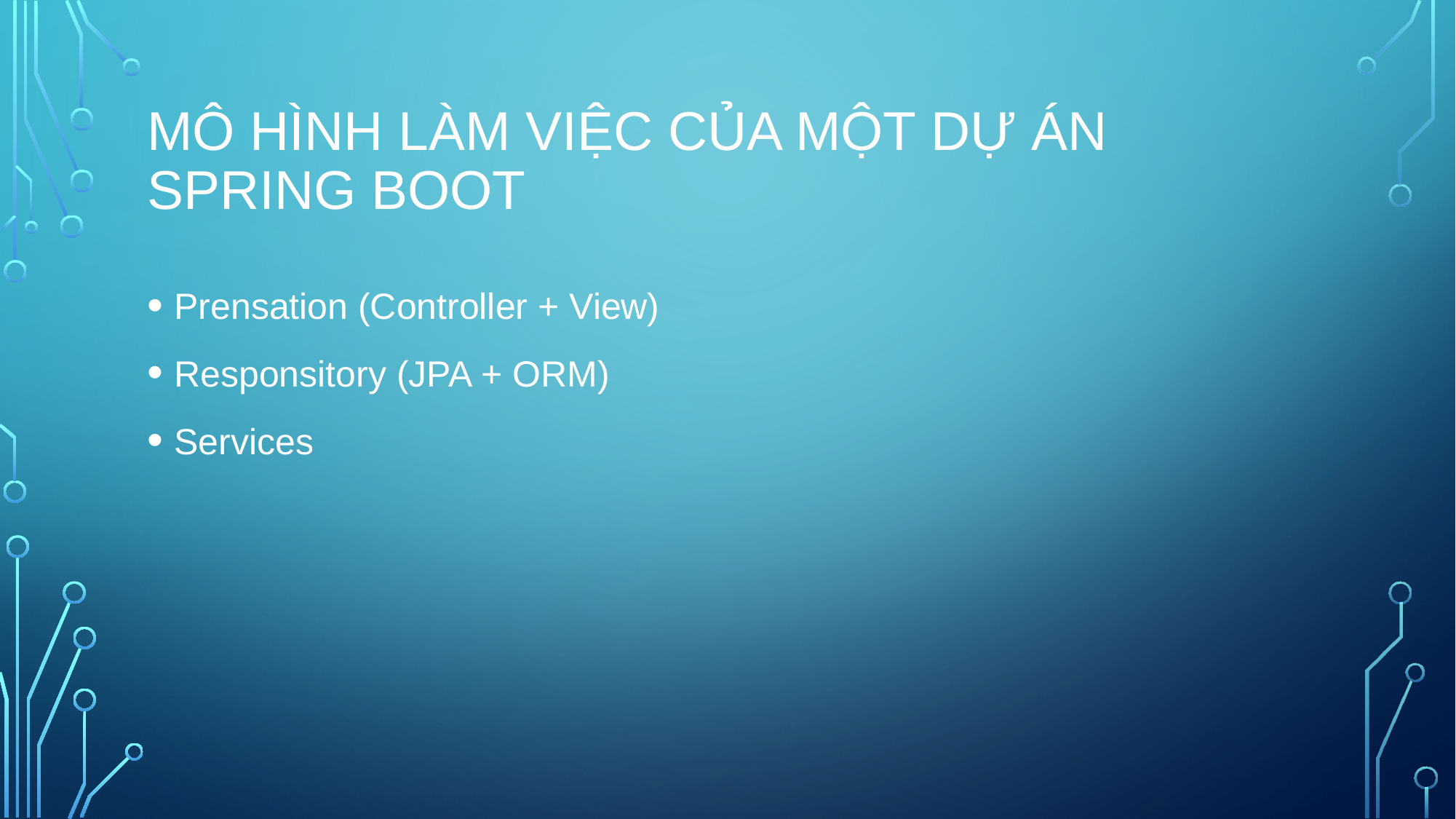

# Mô hình làm việc của một dự án Spring boot
Prensation (Controller + View)
Responsitory (JPA + ORM)
Services